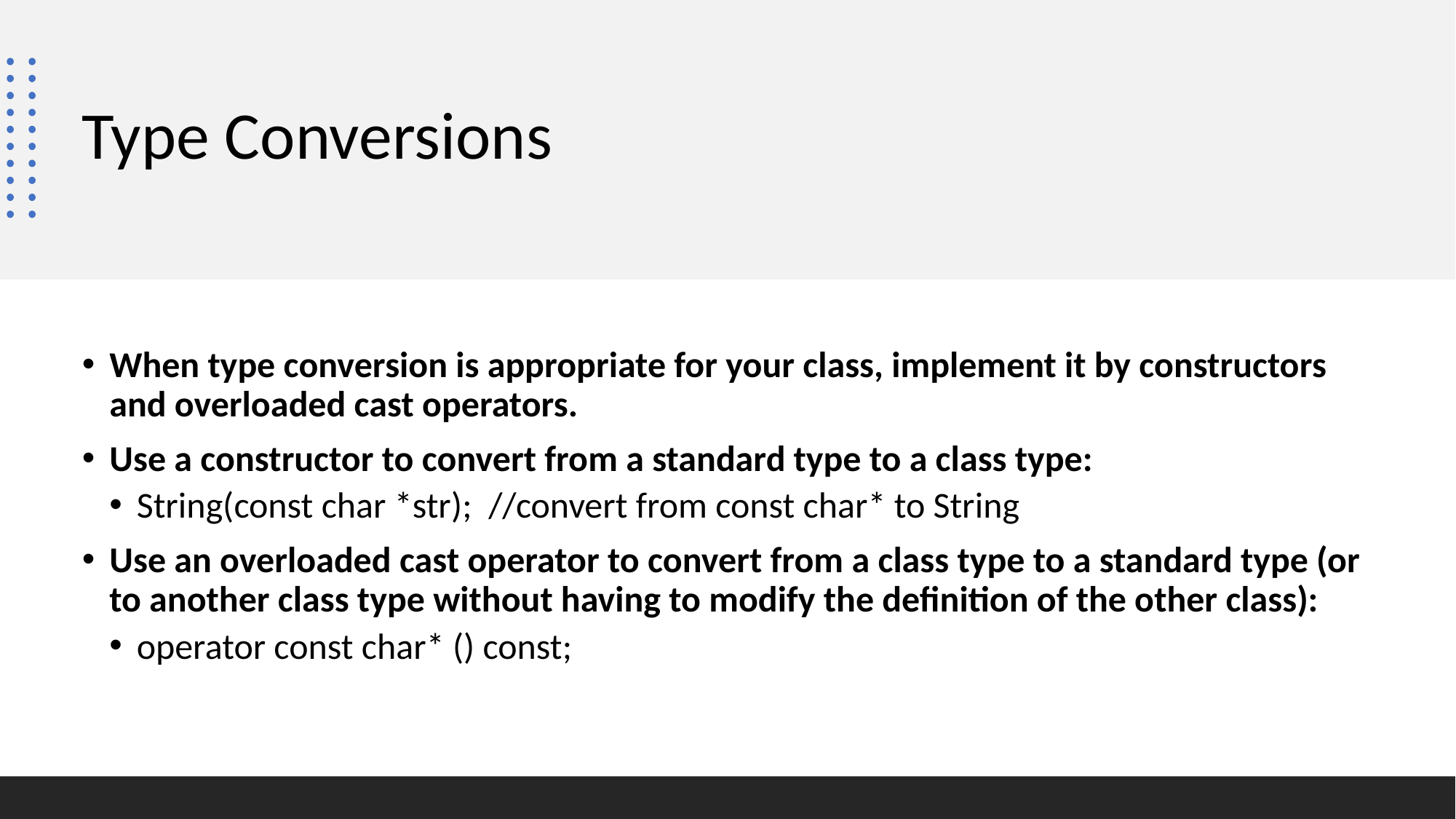

# Type Conversions

When type conversion is appropriate for your class, implement it by constructors and overloaded cast operators.
Use a constructor to convert from a standard type to a class type:
String(const char *str);  //convert from const char* to String
Use an overloaded cast operator to convert from a class type to a standard type (or to another class type without having to modify the definition of the other class):
operator const char* () const;